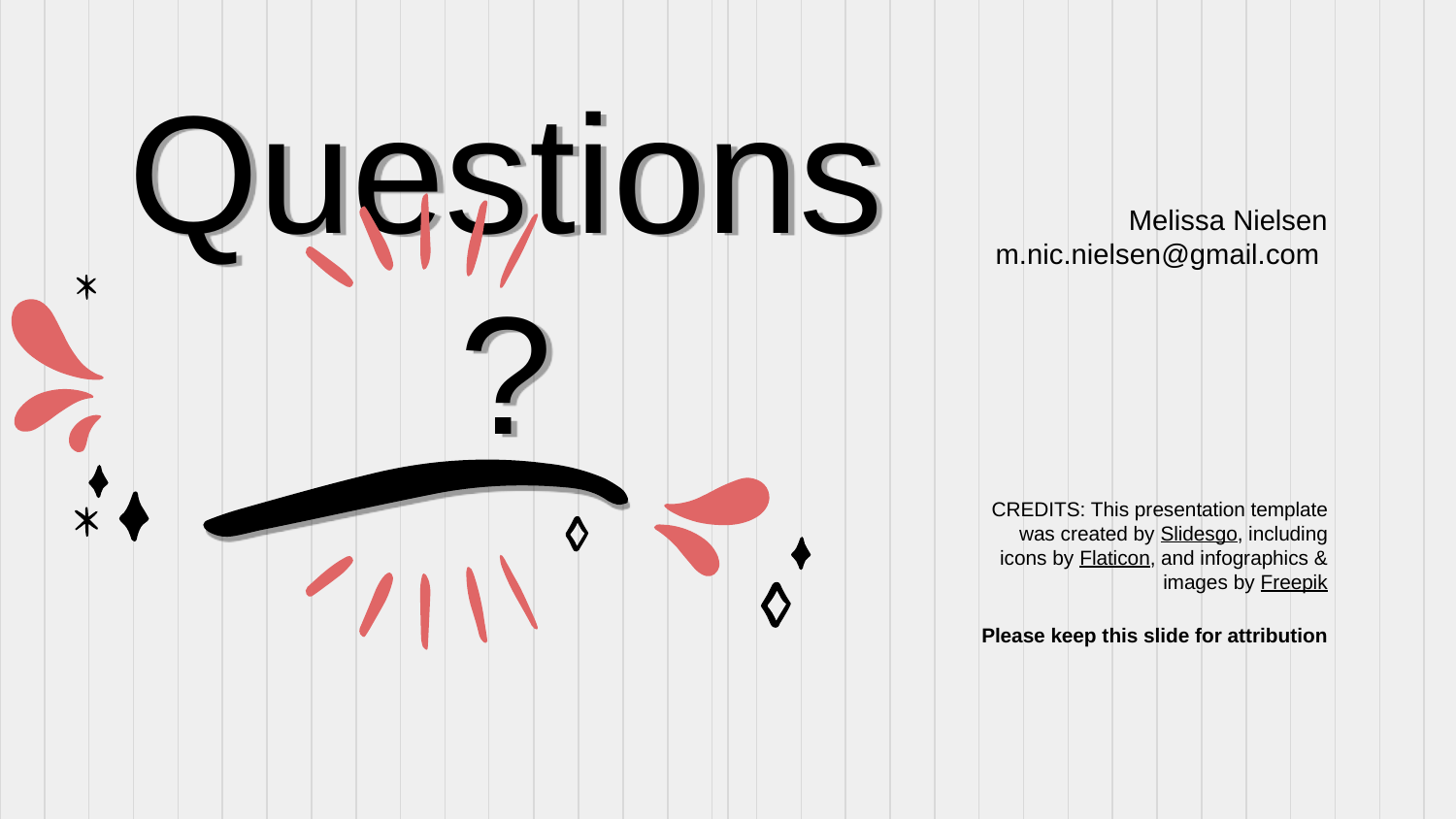

# Questions?
Melissa Nielsen
m.nic.nielsen@gmail.com

Please keep this slide for attribution